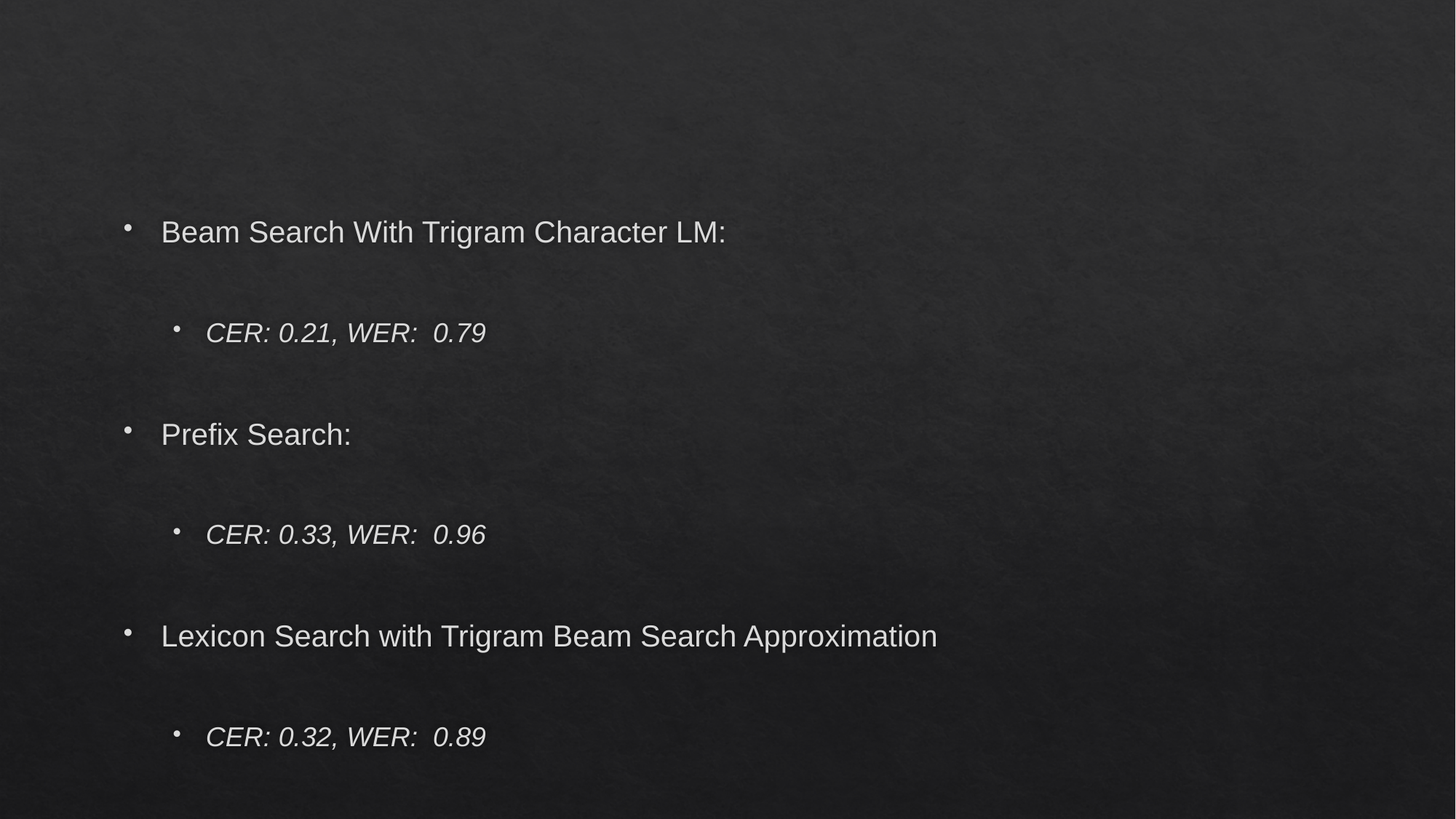

#
Beam Search With Trigram Character LM:

CER: 0.21, WER:  0.79

Prefix Search:

CER: 0.33, WER:  0.96

Lexicon Search with Trigram Beam Search Approximation

CER: 0.32, WER:  0.89